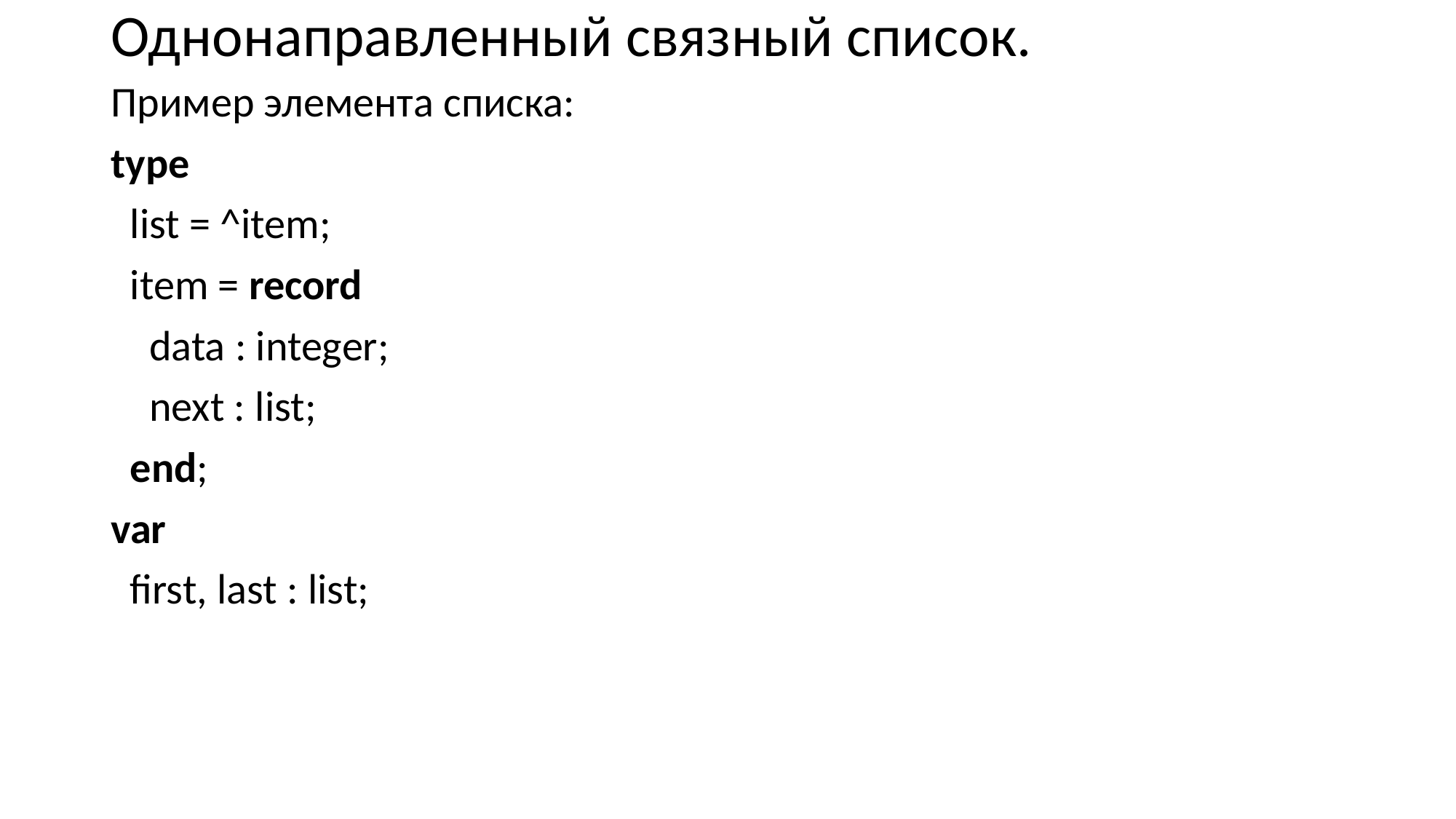

# Однонаправленный связный список.
Пример элемента списка:
type
  list = ^item;
  item = record
    data : integer;
    next : list;
  end;
var
  first, last : list;